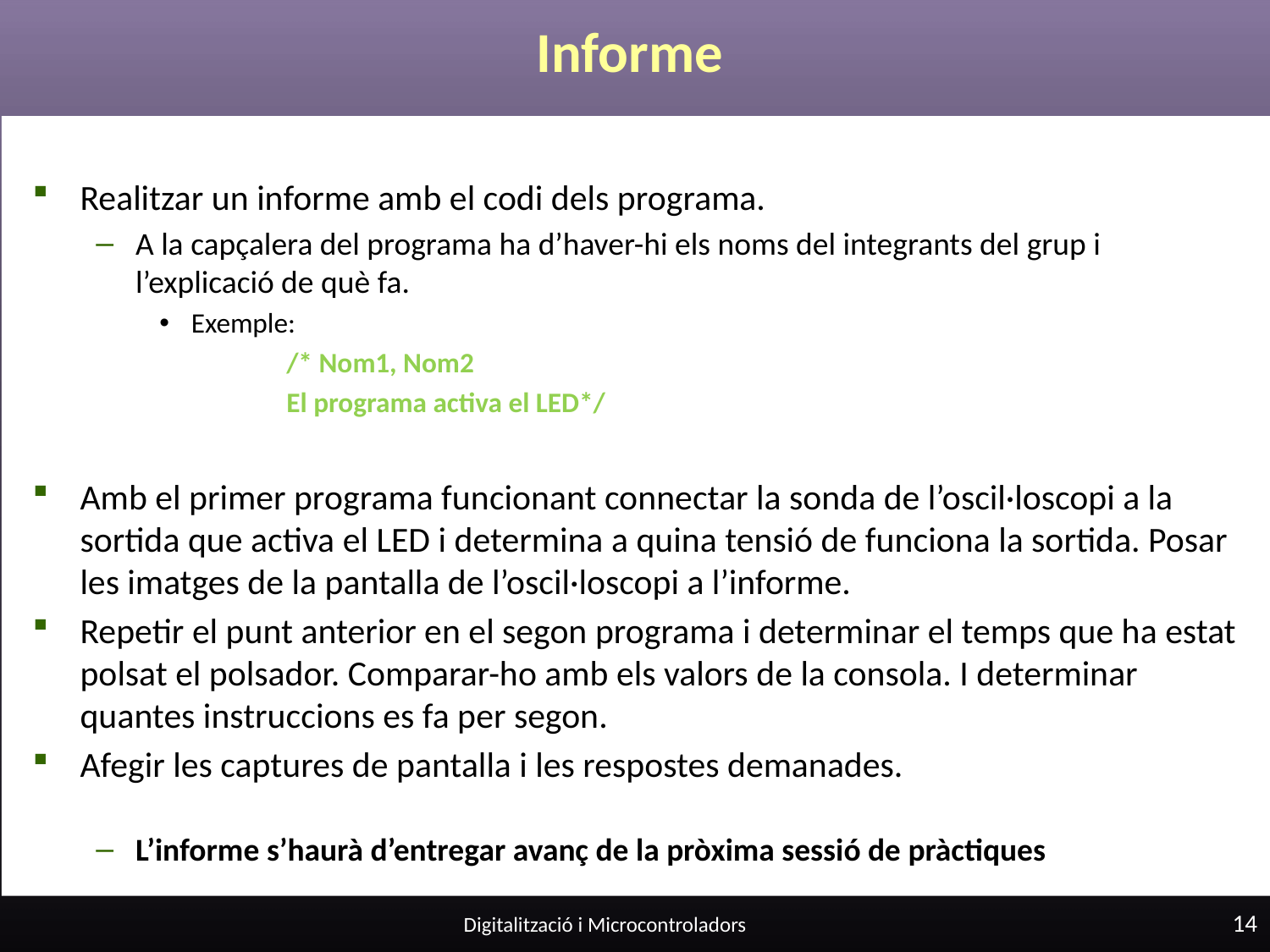

# Informe
Realitzar un informe amb el codi dels programa.
A la capçalera del programa ha d’haver-hi els noms del integrants del grup i l’explicació de què fa.
Exemple:
	/* Nom1, Nom2
	El programa activa el LED*/

Amb el primer programa funcionant connectar la sonda de l’oscil·loscopi a la sortida que activa el LED i determina a quina tensió de funciona la sortida. Posar les imatges de la pantalla de l’oscil·loscopi a l’informe.
Repetir el punt anterior en el segon programa i determinar el temps que ha estat polsat el polsador. Comparar-ho amb els valors de la consola. I determinar quantes instruccions es fa per segon.
Afegir les captures de pantalla i les respostes demanades.
L’informe s’haurà d’entregar avanç de la pròxima sessió de pràctiques
14